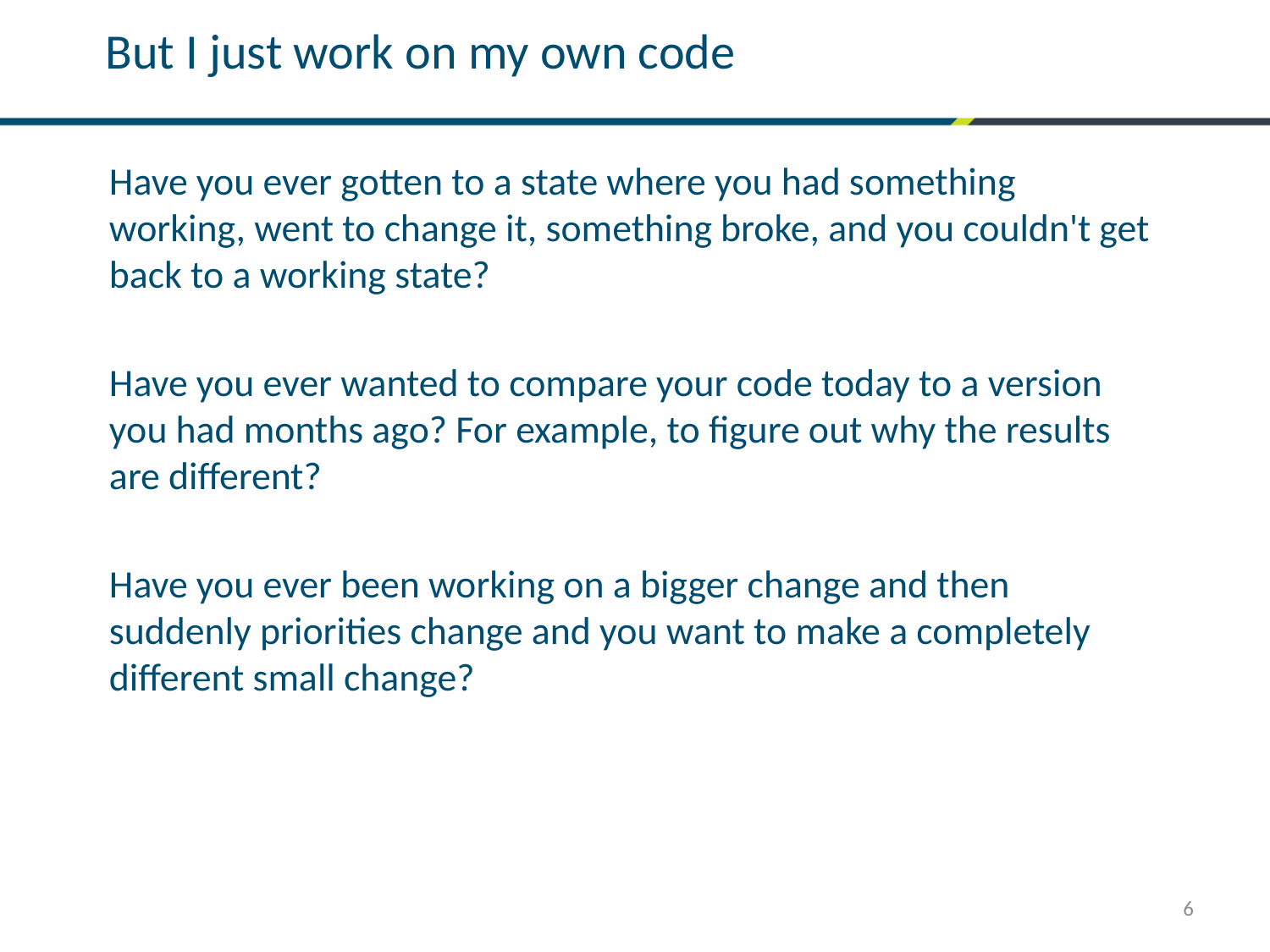

But I just work on my own code
Have you ever gotten to a state where you had something working, went to change it, something broke, and you couldn't get back to a working state?

Have you ever wanted to compare your code today to a version you had months ago? For example, to figure out why the results are different?

Have you ever been working on a bigger change and then suddenly priorities change and you want to make a completely different small change?
6